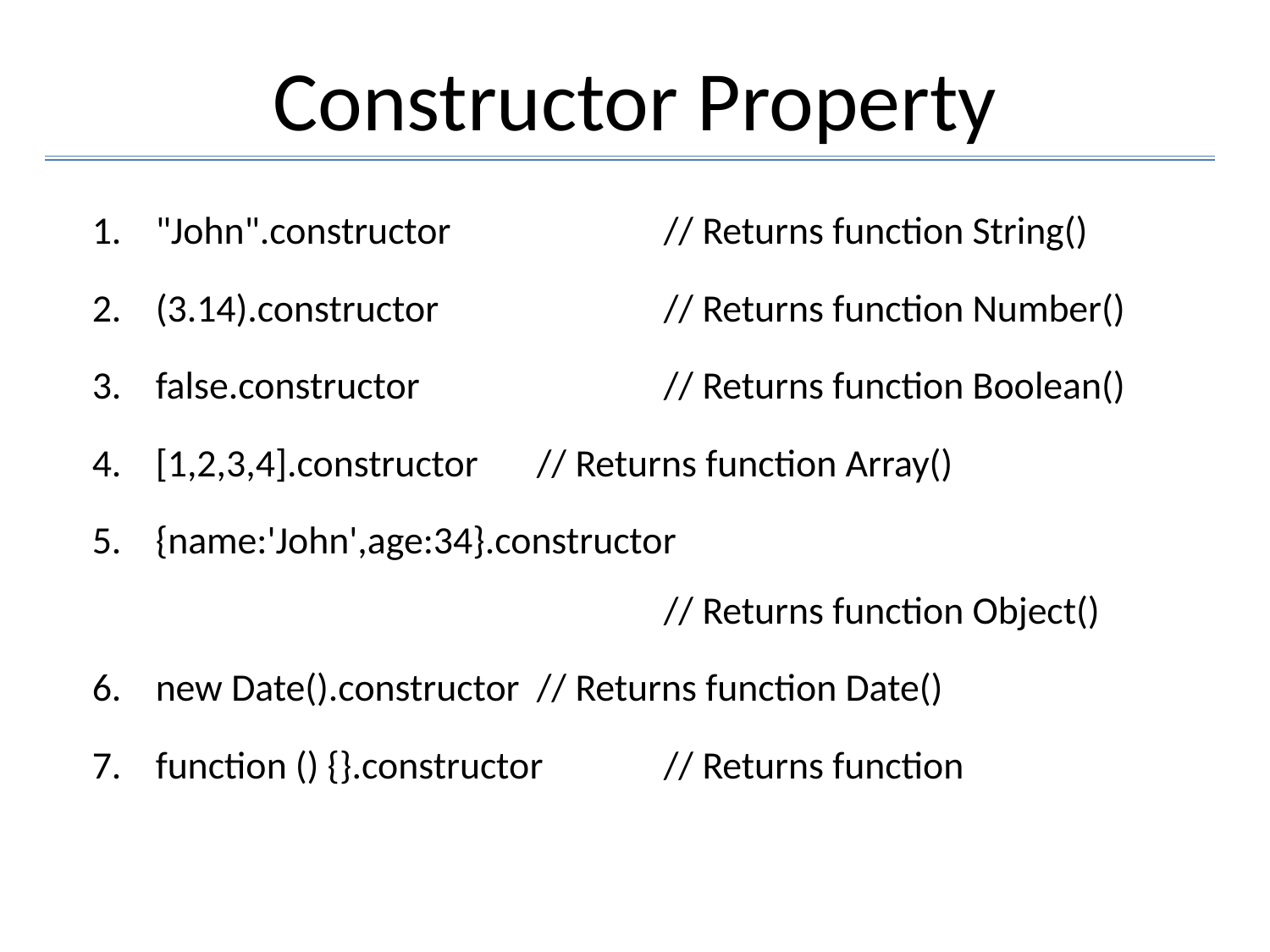

# Constructor Property
"John".constructor		// Returns function String()
(3.14).constructor		// Returns function Number()
false.constructor		// Returns function Boolean()
[1,2,3,4].constructor 	// Returns function Array()
{name:'John',age:34}.constructor
				// Returns function Object()
new Date().constructor 	// Returns function Date()
function () {}.constructor 	// Returns function